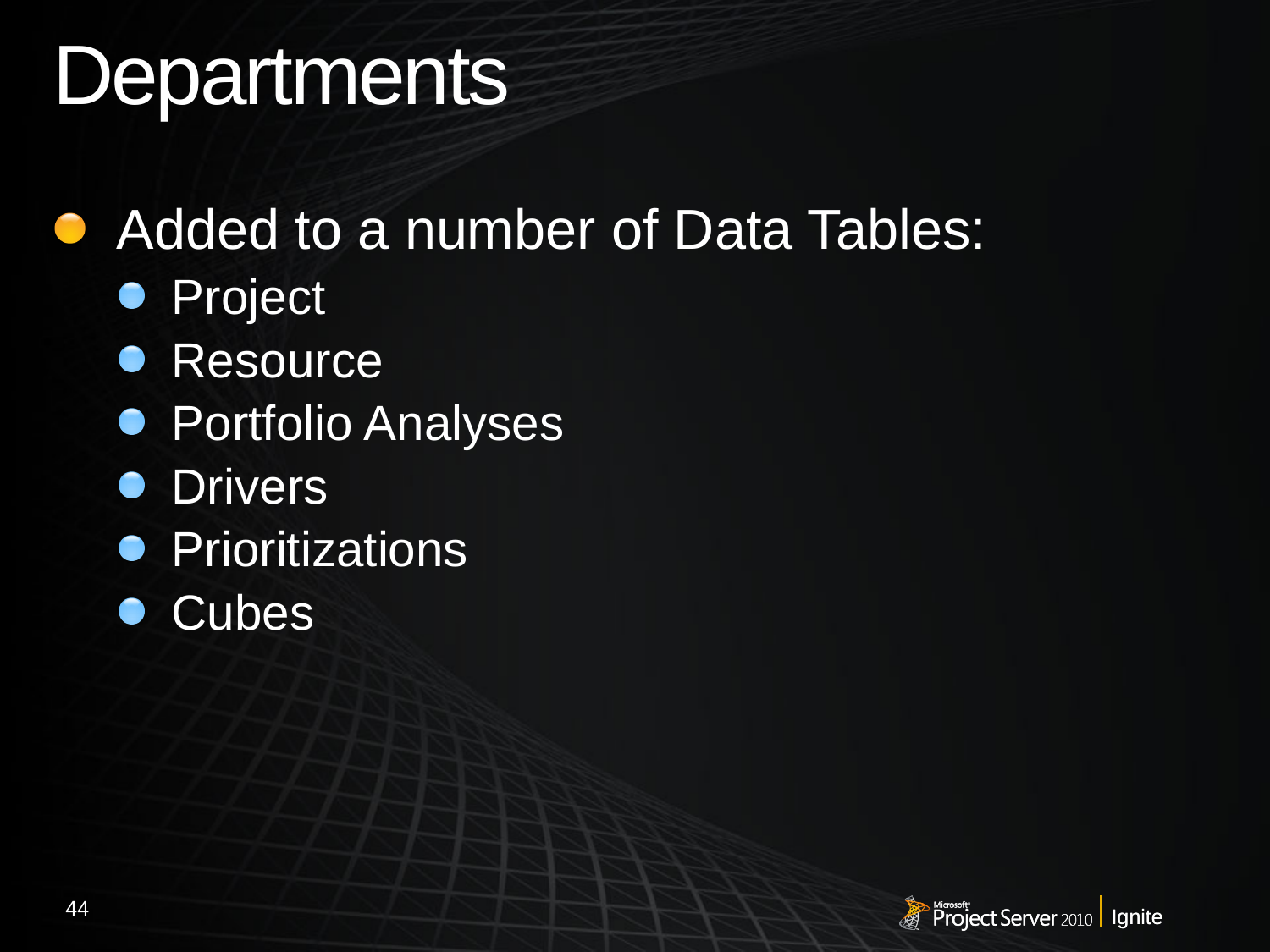

# Departments
Added to a number of Data Tables:
Project
Resource
Portfolio Analyses
Drivers
Prioritizations
Cubes

44